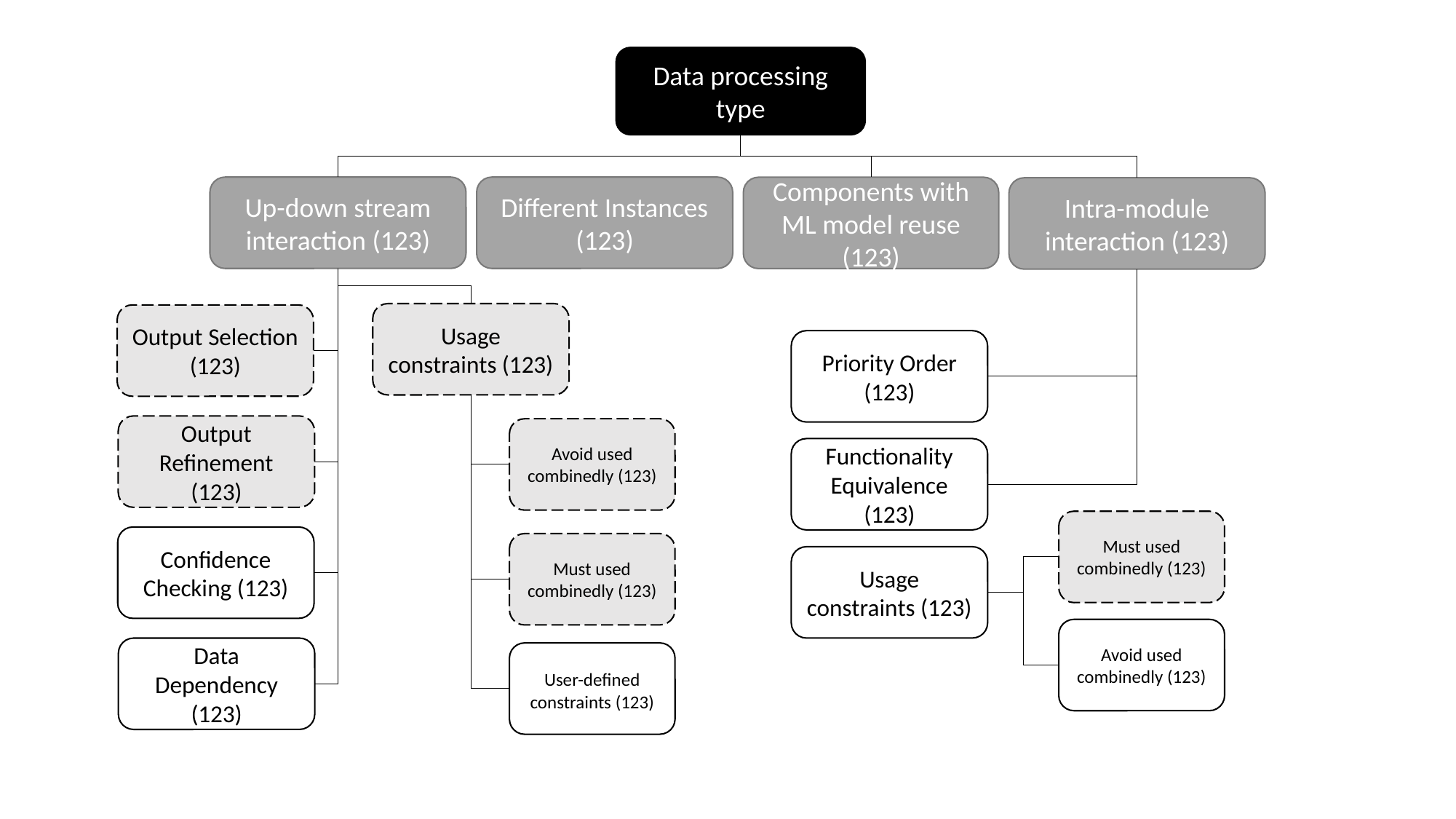

Data processing type
Up-down stream interaction (123)
Different Instances (123)
Components with ML model reuse (123)
Intra-module interaction (123)
Usage constraints (123)
Output Selection (123)
Priority Order (123)
Output Refinement (123)
Avoid used combinedly (123)
Functionality Equivalence (123)
Must used combinedly (123)
Confidence Checking (123)
Must used combinedly (123)
Usage constraints (123)
Avoid used combinedly (123)
Data Dependency (123)
User-defined constraints (123)